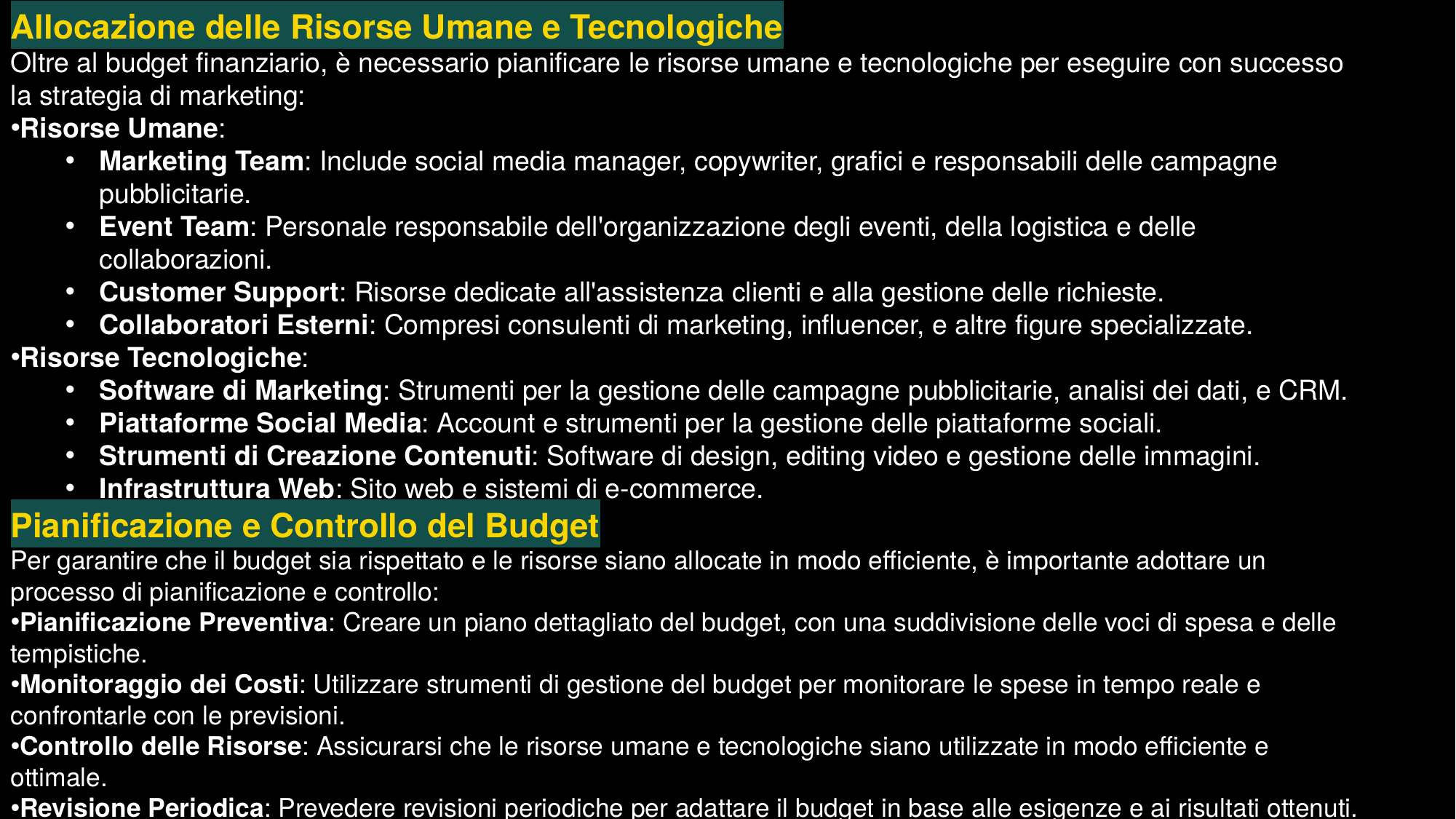

Allocazione delle Risorse Umane e Tecnologiche
Oltre al budget finanziario, è necessario pianificare le risorse umane e tecnologiche per eseguire con successo la strategia di marketing:
Risorse Umane:
Marketing Team: Include social media manager, copywriter, grafici e responsabili delle campagne pubblicitarie.
Event Team: Personale responsabile dell'organizzazione degli eventi, della logistica e delle collaborazioni.
Customer Support: Risorse dedicate all'assistenza clienti e alla gestione delle richieste.
Collaboratori Esterni: Compresi consulenti di marketing, influencer, e altre figure specializzate.
Risorse Tecnologiche:
Software di Marketing: Strumenti per la gestione delle campagne pubblicitarie, analisi dei dati, e CRM.
Piattaforme Social Media: Account e strumenti per la gestione delle piattaforme sociali.
Strumenti di Creazione Contenuti: Software di design, editing video e gestione delle immagini.
Infrastruttura Web: Sito web e sistemi di e-commerce.
Pianificazione e Controllo del Budget
Per garantire che il budget sia rispettato e le risorse siano allocate in modo efficiente, è importante adottare un processo di pianificazione e controllo:
Pianificazione Preventiva: Creare un piano dettagliato del budget, con una suddivisione delle voci di spesa e delle tempistiche.
Monitoraggio dei Costi: Utilizzare strumenti di gestione del budget per monitorare le spese in tempo reale e confrontarle con le previsioni.
Controllo delle Risorse: Assicurarsi che le risorse umane e tecnologiche siano utilizzate in modo efficiente e ottimale.
Revisione Periodica: Prevedere revisioni periodiche per adattare il budget in base alle esigenze e ai risultati ottenuti.